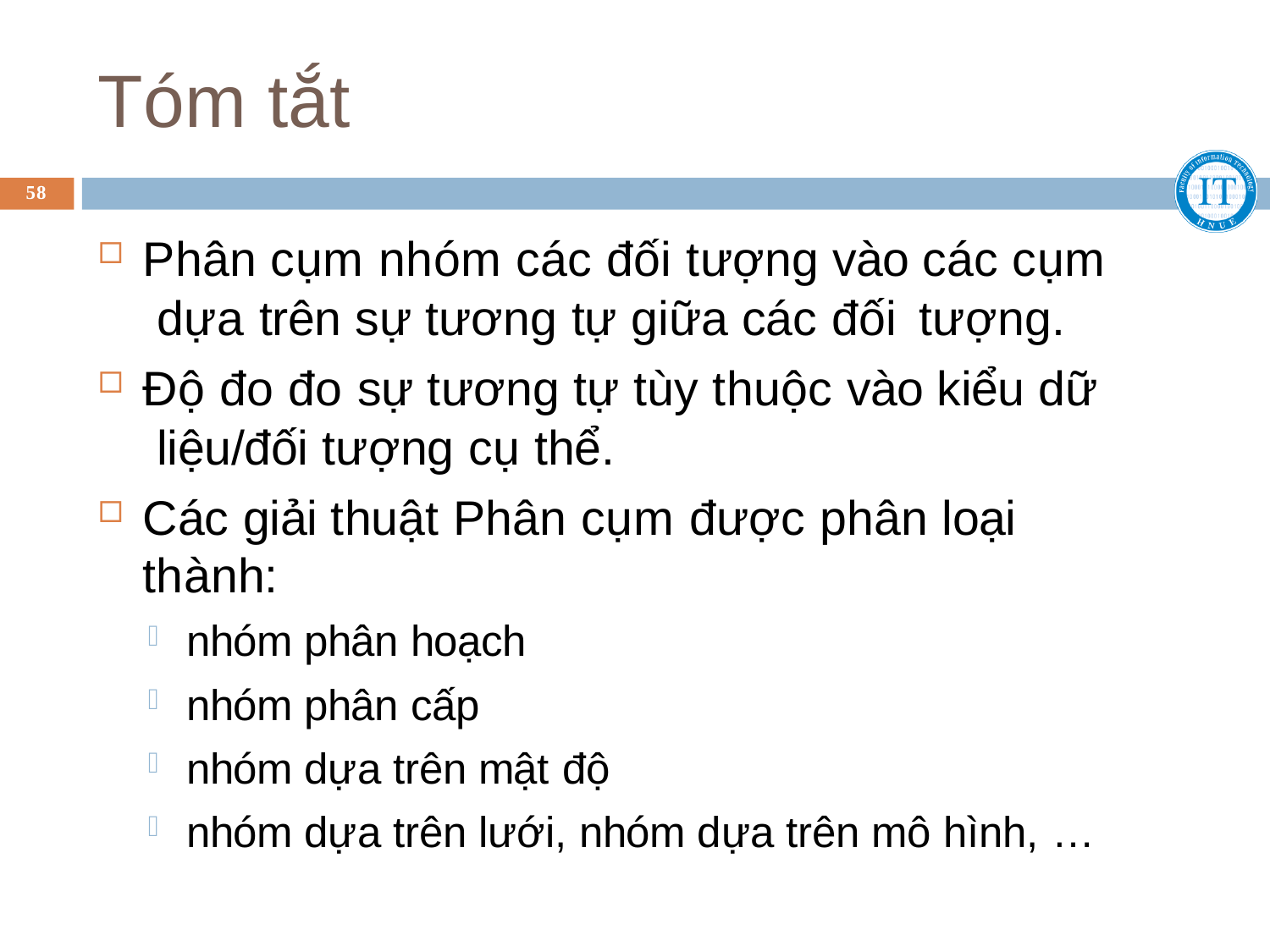

# Tóm tắt
58
Phân cụm nhóm các đối tượng vào các cụm  dựa trên sự tương tự giữa các đối tượng.
Độ đo đo sự tương tự tùy thuộc vào kiểu dữ  liệu/đối tượng cụ thể.
Các giải thuật Phân cụm được phân loại thành:
nhóm phân hoạch
nhóm phân cấp
nhóm dựa trên mật độ
nhóm dựa trên lưới, nhóm dựa trên mô hình, …